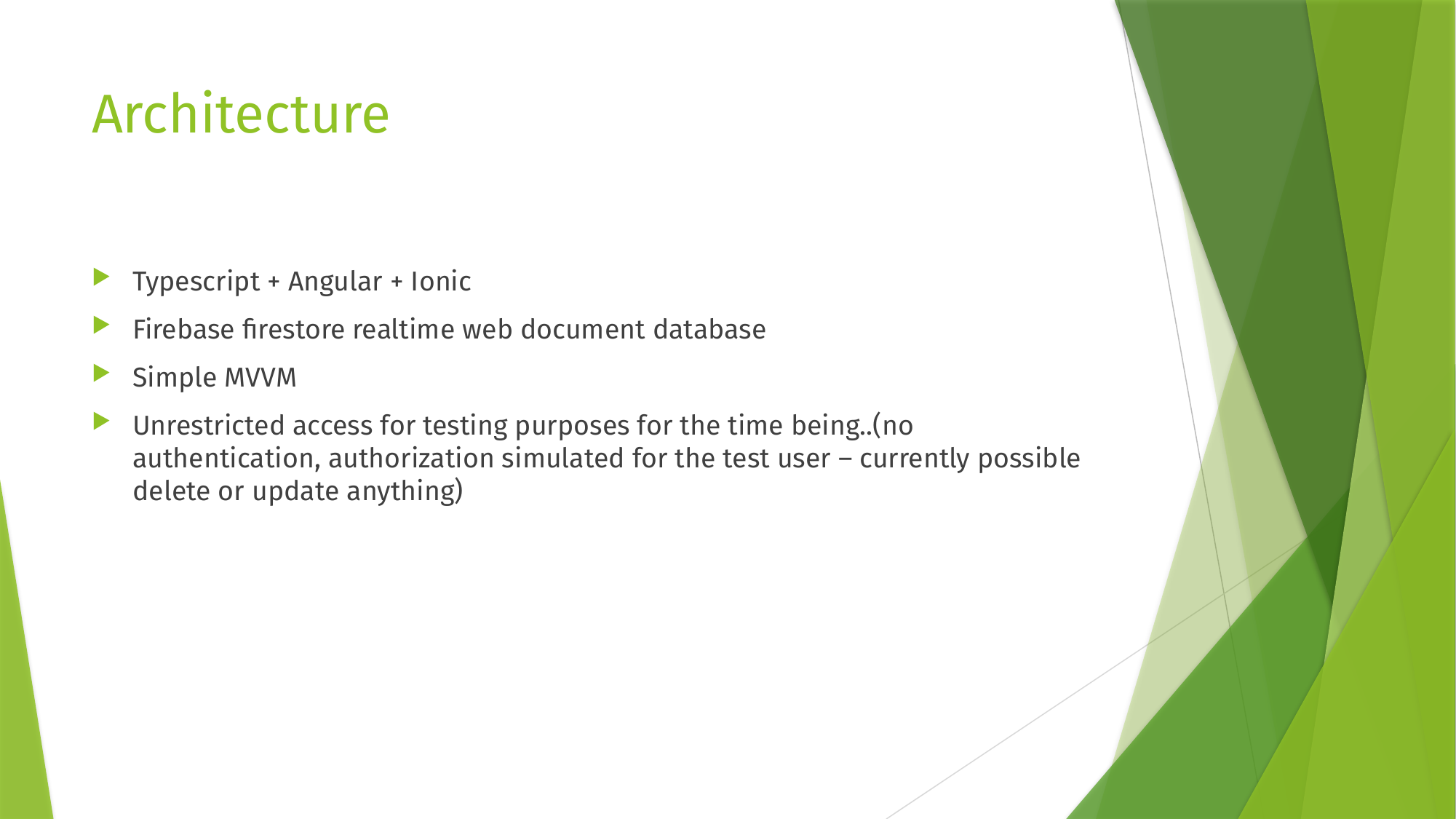

# Architecture
Typescript + Angular + Ionic
Firebase firestore realtime web document database
Simple MVVM
Unrestricted access for testing purposes for the time being..(no authentication, authorization simulated for the test user – currently possible delete or update anything)